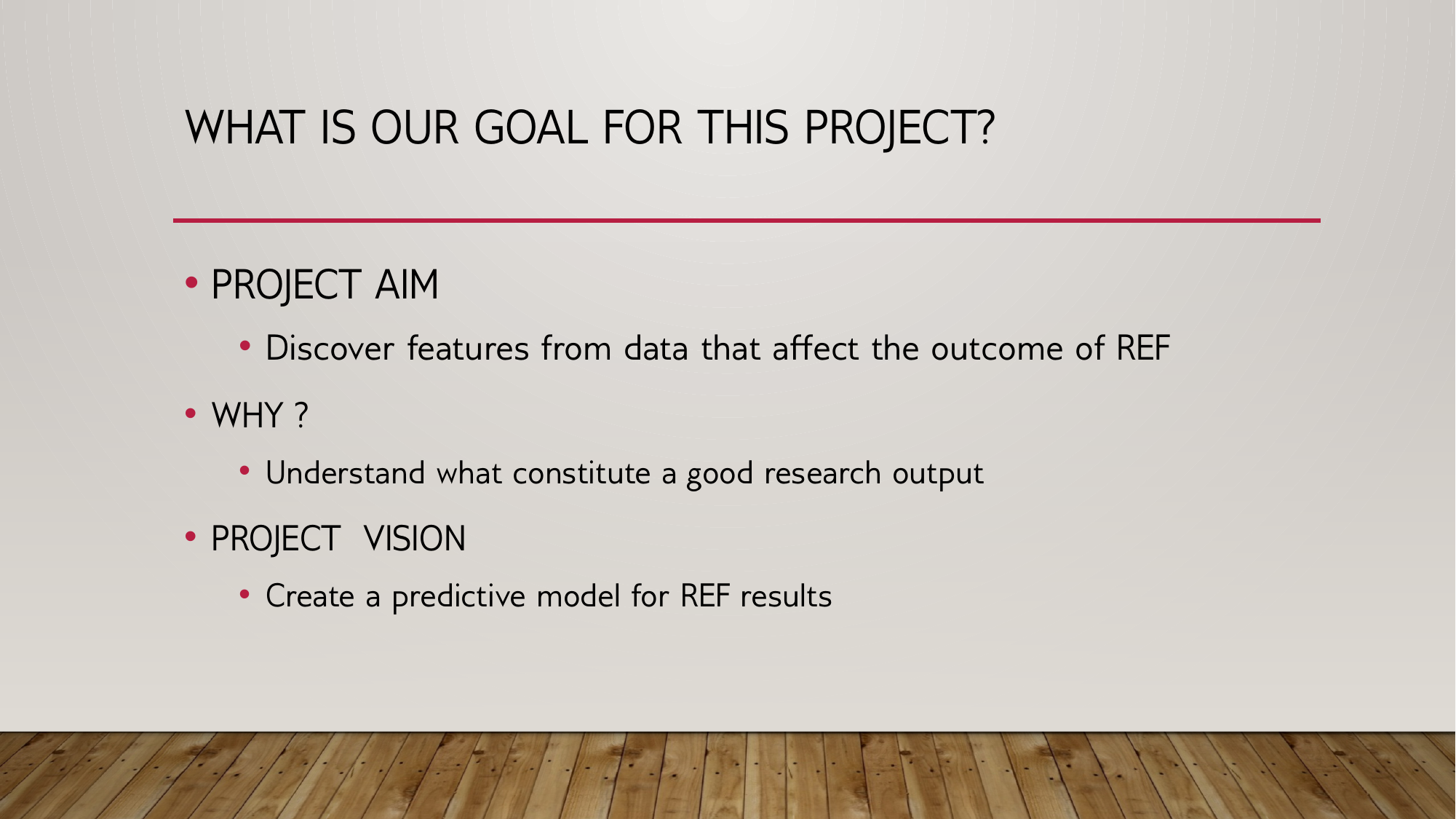

# WHAT IS OUR GOAL for this PROJECT?
PROJECT AIM
Discover features from data that affect the outcome of REF
WHY ?
Understand what constitute a good research output
PROJECT  VISION
Create a predictive model for REF results